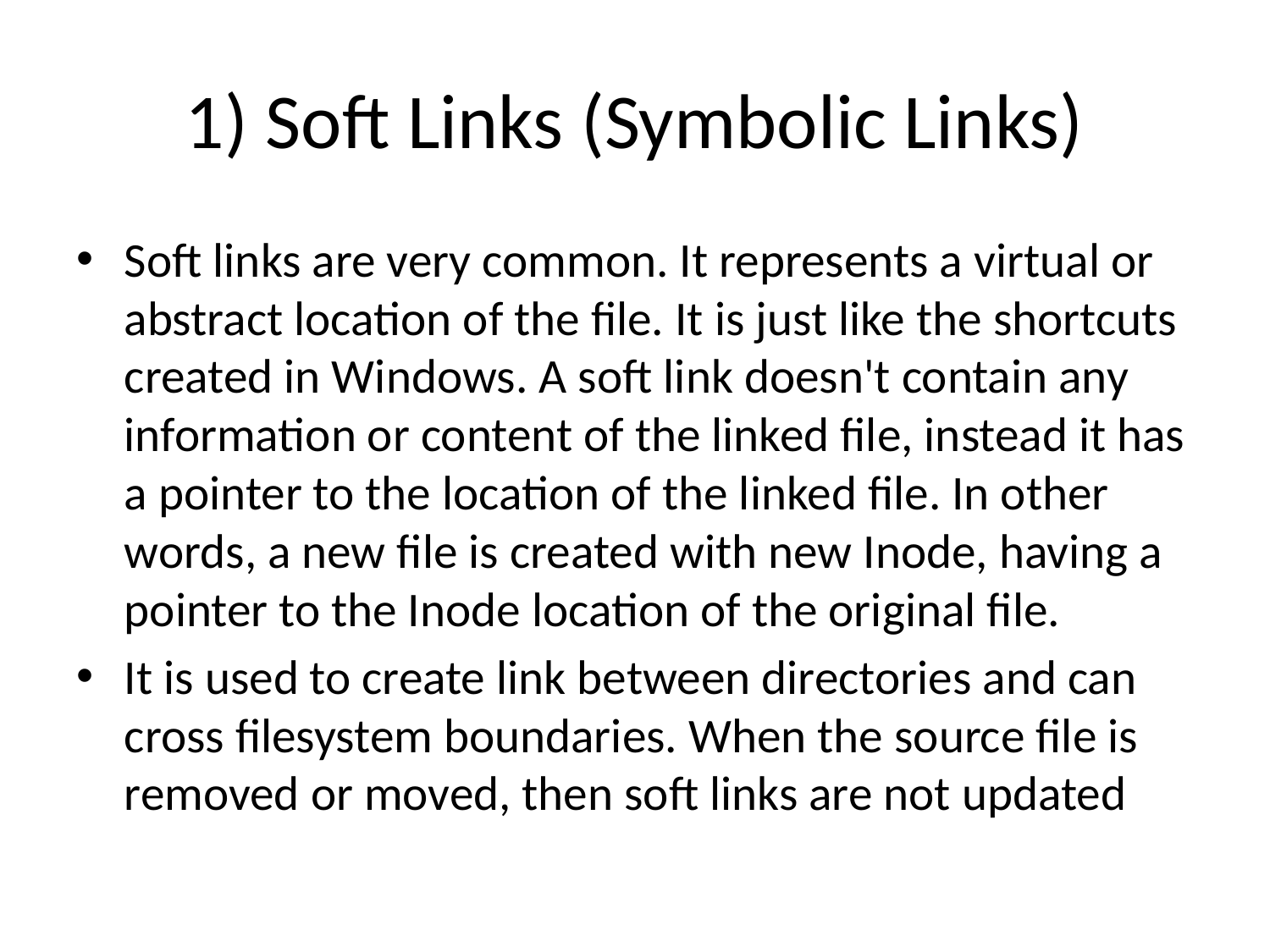

# 1) Soft Links (Symbolic Links)
Soft links are very common. It represents a virtual or abstract location of the file. It is just like the shortcuts created in Windows. A soft link doesn't contain any information or content of the linked file, instead it has a pointer to the location of the linked file. In other words, a new file is created with new Inode, having a pointer to the Inode location of the original file.
It is used to create link between directories and can cross filesystem boundaries. When the source file is removed or moved, then soft links are not updated